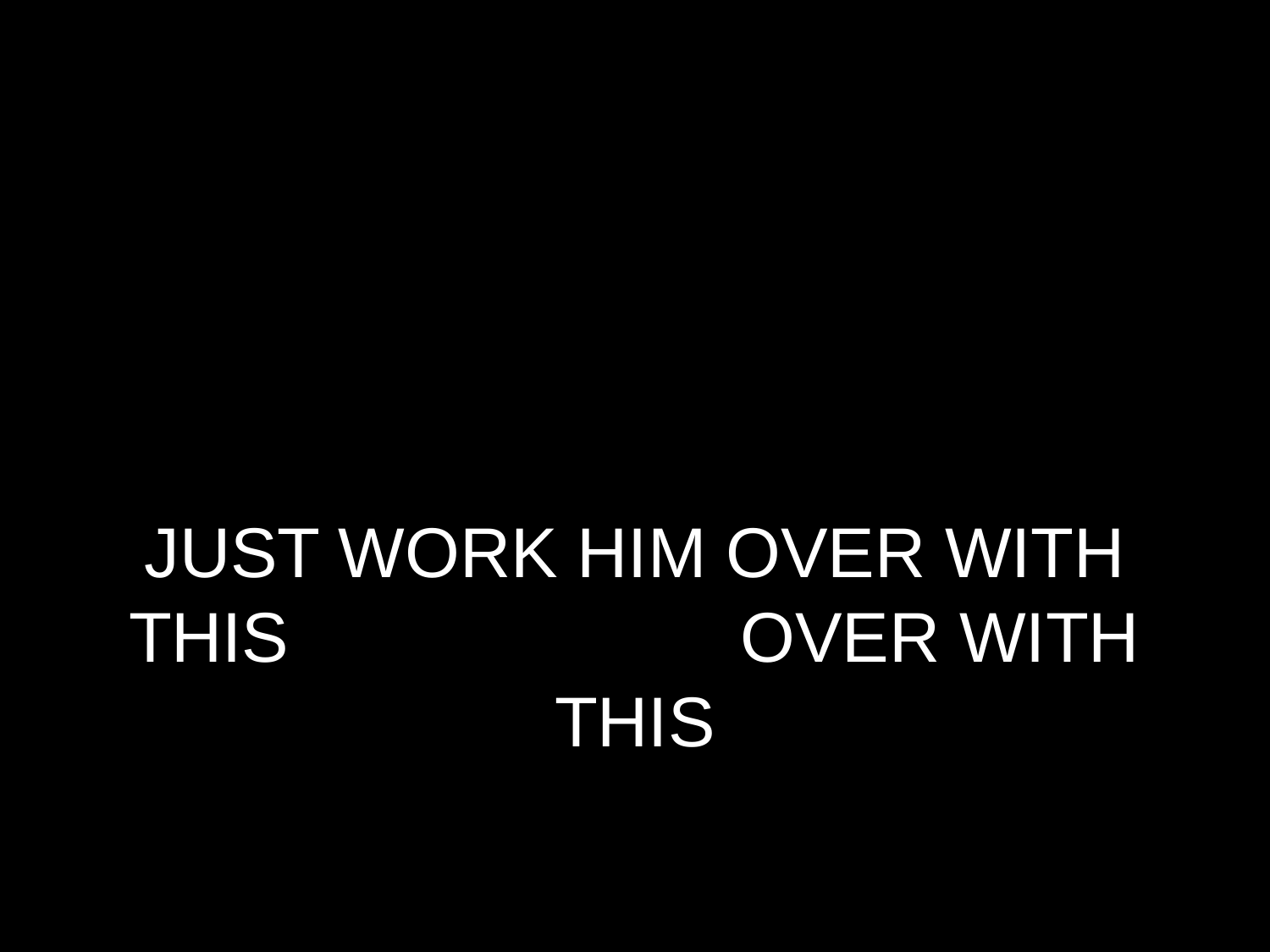

# JUST WORK HIM OVER WITH THIS                       OVER WITH THIS